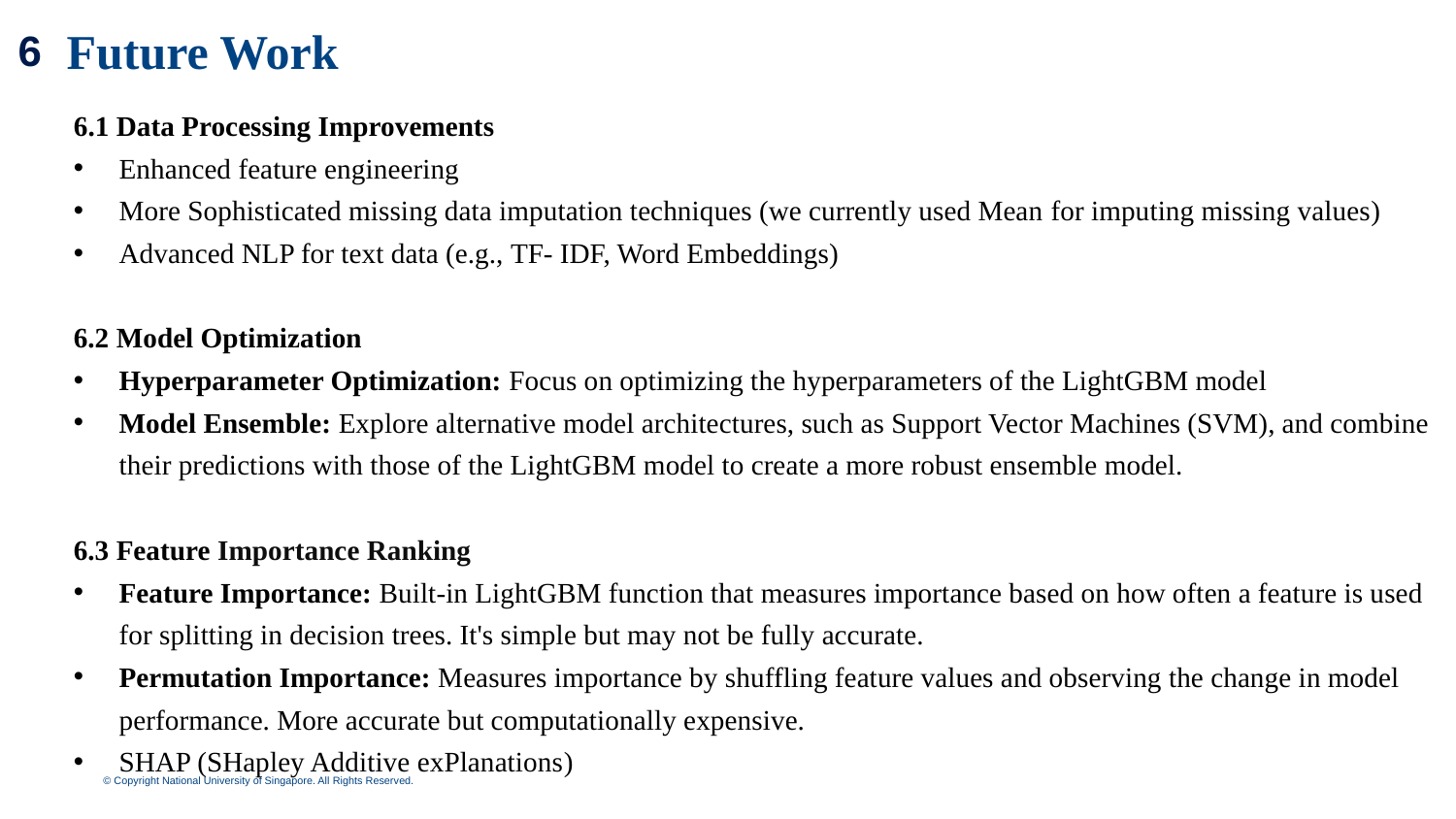

6
Future Work

6.1 Data Processing Improvements
Enhanced feature engineering
More Sophisticated missing data imputation techniques (we currently used Mean for imputing missing values)
Advanced NLP for text data (e.g., TF- IDF, Word Embeddings)

6.2 Model Optimization
Hyperparameter Optimization: Focus on optimizing the hyperparameters of the LightGBM model
Model Ensemble: Explore alternative model architectures, such as Support Vector Machines (SVM), and combine their predictions with those of the LightGBM model to create a more robust ensemble model.

6.3 Feature Importance Ranking
Feature Importance: Built-in LightGBM function that measures importance based on how often a feature is used for splitting in decision trees. It's simple but may not be fully accurate.
Permutation Importance: Measures importance by shuffling feature values and observing the change in model performance. More accurate but computationally expensive.
SHAP (SHapley Additive exPlanations)